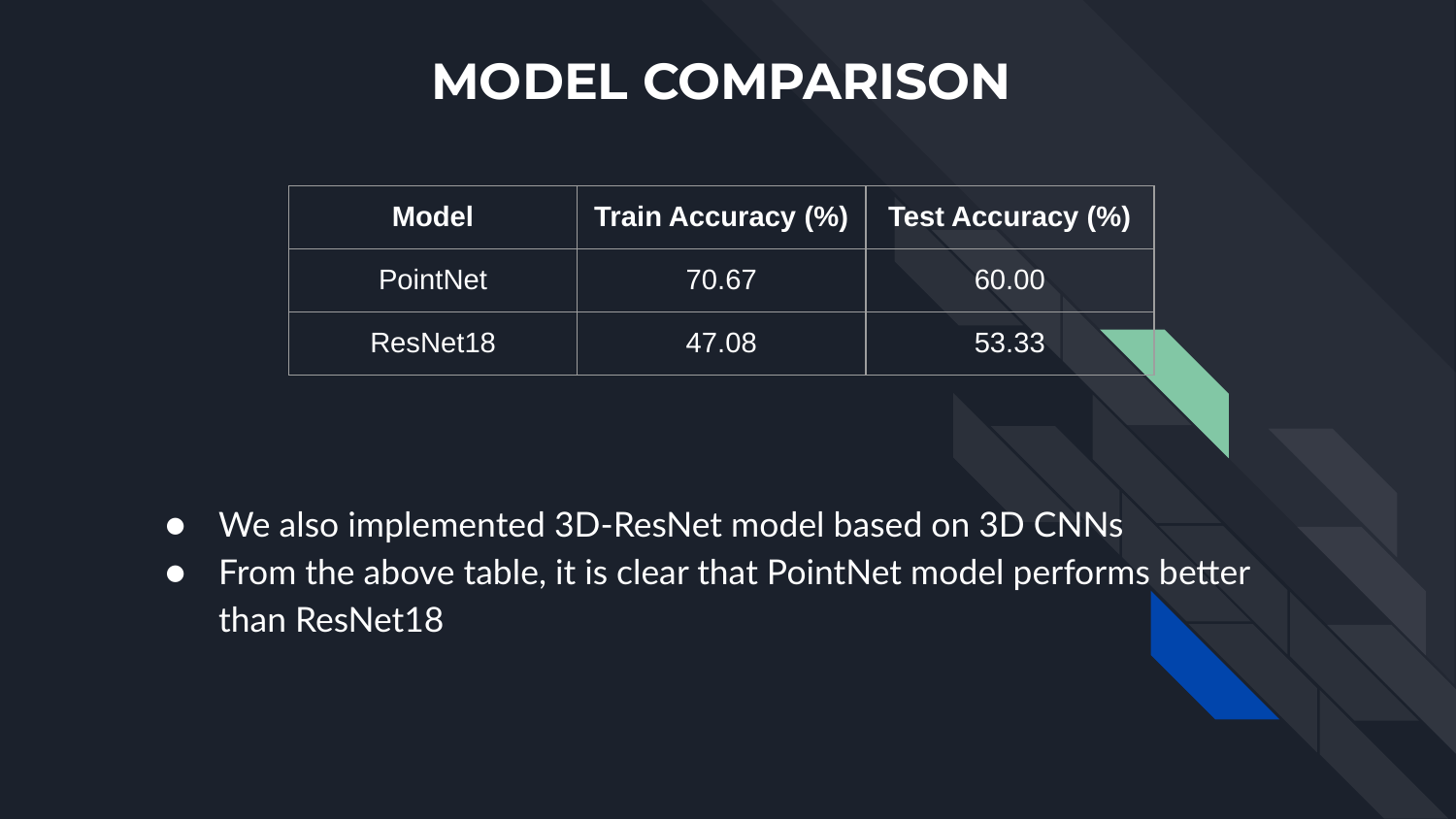

# MODEL COMPARISON
| Model | Train Accuracy (%) | Test Accuracy (%) |
| --- | --- | --- |
| PointNet | 70.67 | 60.00 |
| ResNet18 | 47.08 | 53.33 |
Meet Marcos.
We also implemented 3D-ResNet model based on 3D CNNs
From the above table, it is clear that PointNet model performs better than ResNet18